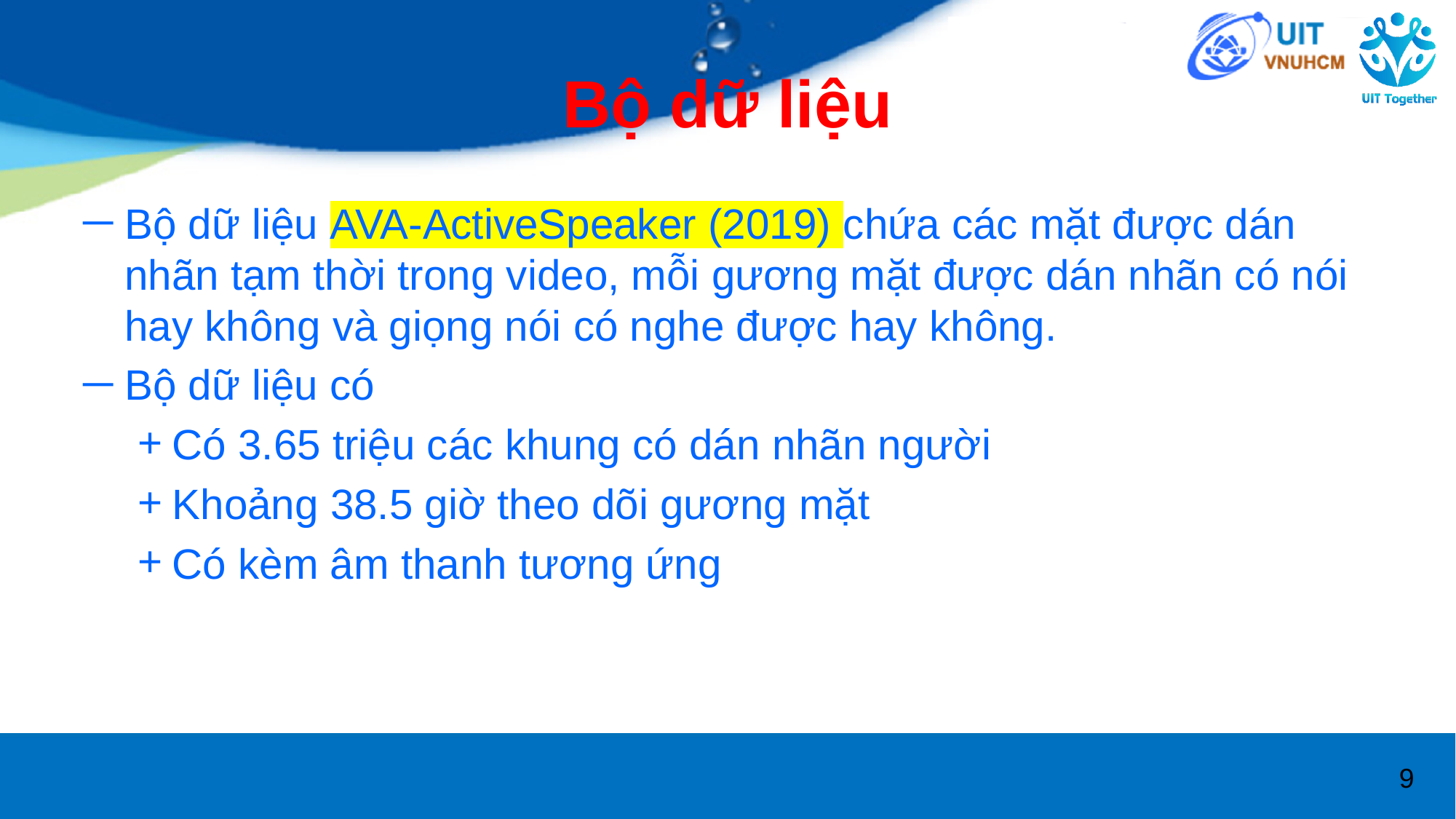

# Bộ dữ liệu
Bộ dữ liệu AVA-ActiveSpeaker (2019) chứa các mặt được dán nhãn tạm thời trong video, mỗi gương mặt được dán nhãn có nói hay không và giọng nói có nghe được hay không.
Bộ dữ liệu có
Có 3.65 triệu các khung có dán nhãn người
Khoảng 38.5 giờ theo dõi gương mặt
Có kèm âm thanh tương ứng